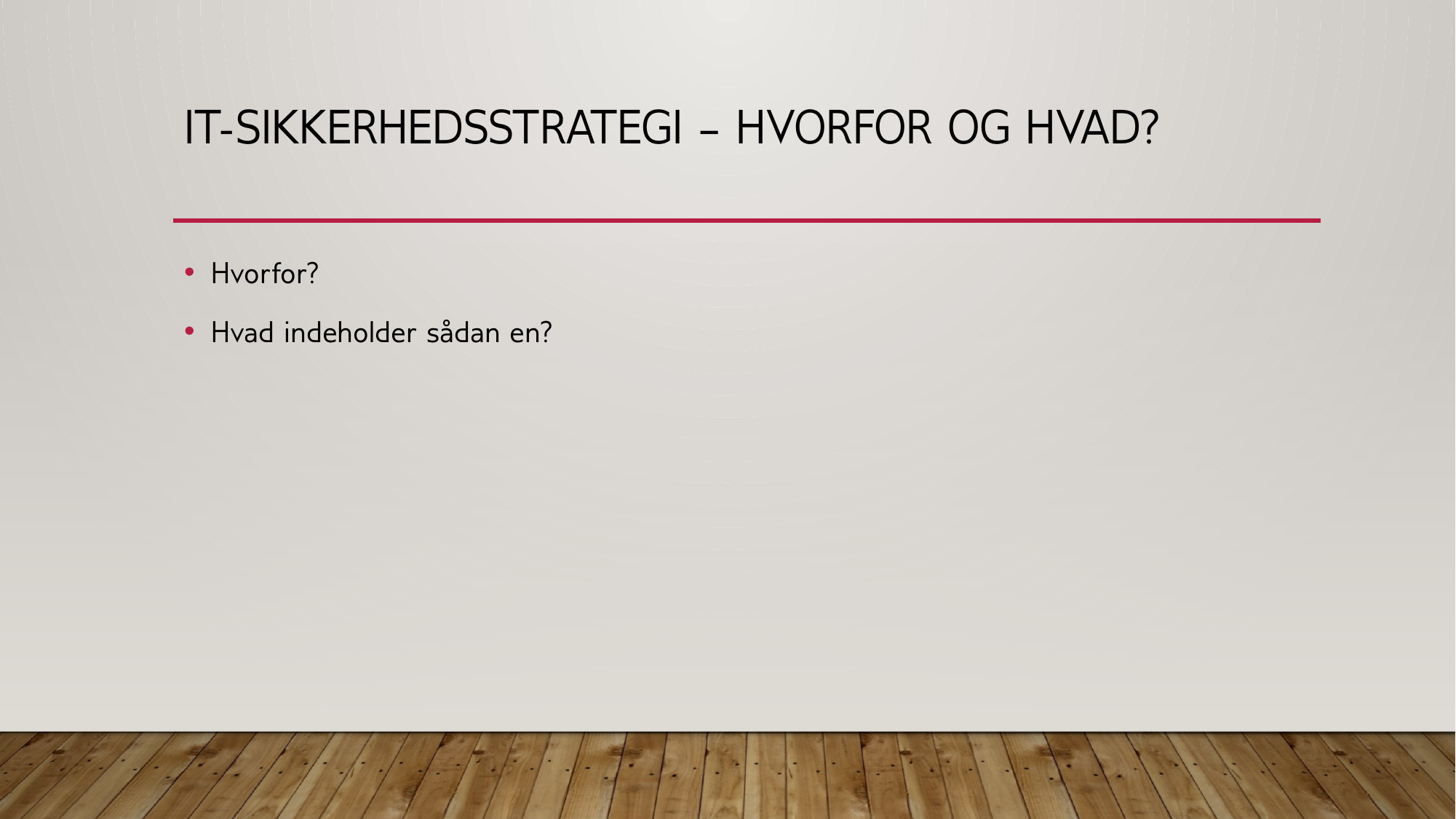

# IT-sikkerhedsstrategi – hvorfor og hvad?
Hvorfor?
Hvad indeholder sådan en?